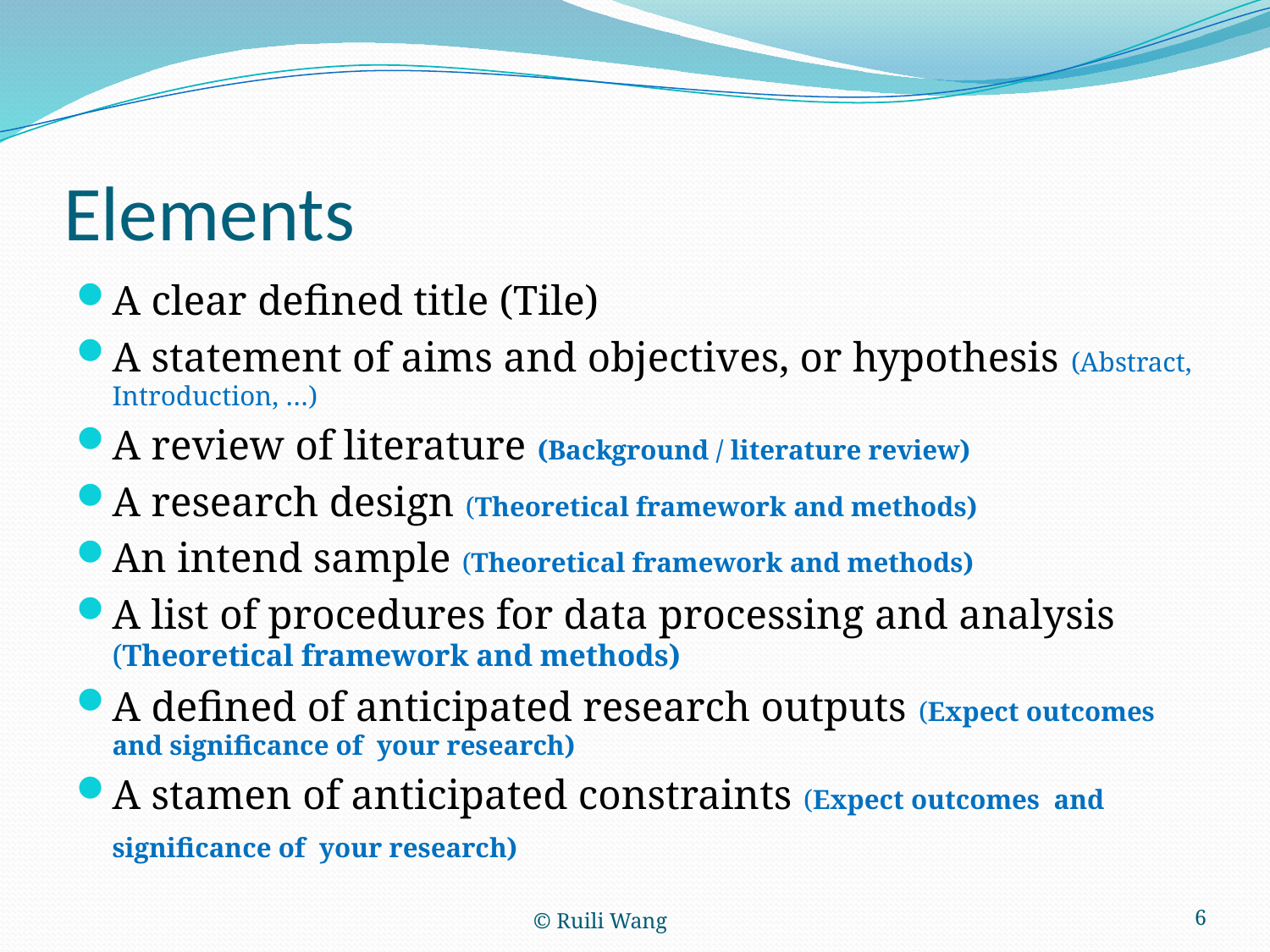

# Elements
A clear defined title (Tile)
A statement of aims and objectives, or hypothesis (Abstract, Introduction, …)
A review of literature (Background / literature review)
A research design (Theoretical framework and methods)
An intend sample (Theoretical framework and methods)
A list of procedures for data processing and analysis (Theoretical framework and methods)
A defined of anticipated research outputs (Expect outcomes  and significance of  your research)
A stamen of anticipated constraints (Expect outcomes  and significance of  your research)

© Ruili Wang
6